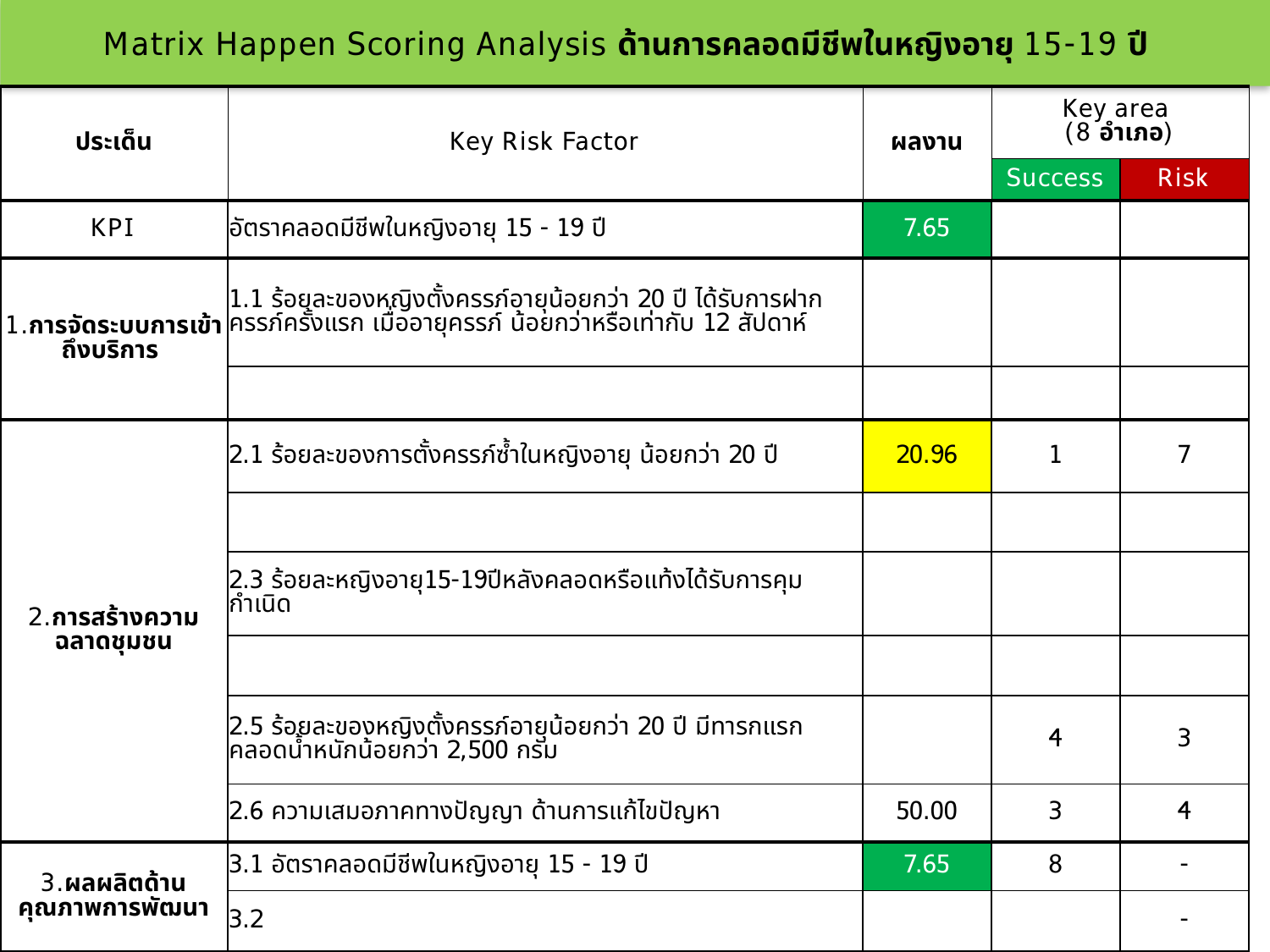

Matrix Happen Scoring Analysis ด้านการคลอดมีชีพในหญิงอายุ 15-19 ปี
| ประเด็น | Key Risk Factor | ผลงาน | Key area (8 อำเภอ) |  |
| --- | --- | --- | --- | --- |
|  |  |  | Success | Risk |
| KPI | อัตราคลอดมีชีพในหญิงอายุ 15 - 19 ปี | 7.65 |  |  |
| 1.การจัดระบบการเข้าถึงบริการ | 1.1 ร้อยละของหญิงตั้งครรภ์อายุน้อยกว่า 20 ปี ได้รับการฝากครรภ์ครั้งแรก เมื่ออายุครรภ์ น้อยกว่าหรือเท่ากับ 12 สัปดาห์ |  |  |  |
|  |  |  |  |  |
| 2.การสร้างความฉลาดชุมชน | 2.1 ร้อยละของการตั้งครรภ์ซ้ำในหญิงอายุ น้อยกว่า 20 ปี | 20.96 | 1 | 7 |
|  |  |  |  |  |
|  | 2.3 ร้อยละหญิงอายุ15-19ปีหลังคลอดหรือแท้งได้รับการคุมกำเนิด |  |  |  |
|  |  |  |  |  |
|  | 2.5 ร้อยละของหญิงตั้งครรภ์อายุน้อยกว่า 20 ปี มีทารกแรกคลอดน้ำหนักน้อยกว่า 2,500 กรัม | 11.69 | 4 | 3 |
|  | 2.6 ความเสมอภาคทางปัญญา ด้านการแก้ไขปัญหา | 50.00 | 3 | 4 |
| 3.ผลผลิตด้านคุณภาพการพัฒนา | 3.1 อัตราคลอดมีชีพในหญิงอายุ 15 - 19 ปี | 7.65 | 8 | - |
|  | 3.2 |  |  | - |